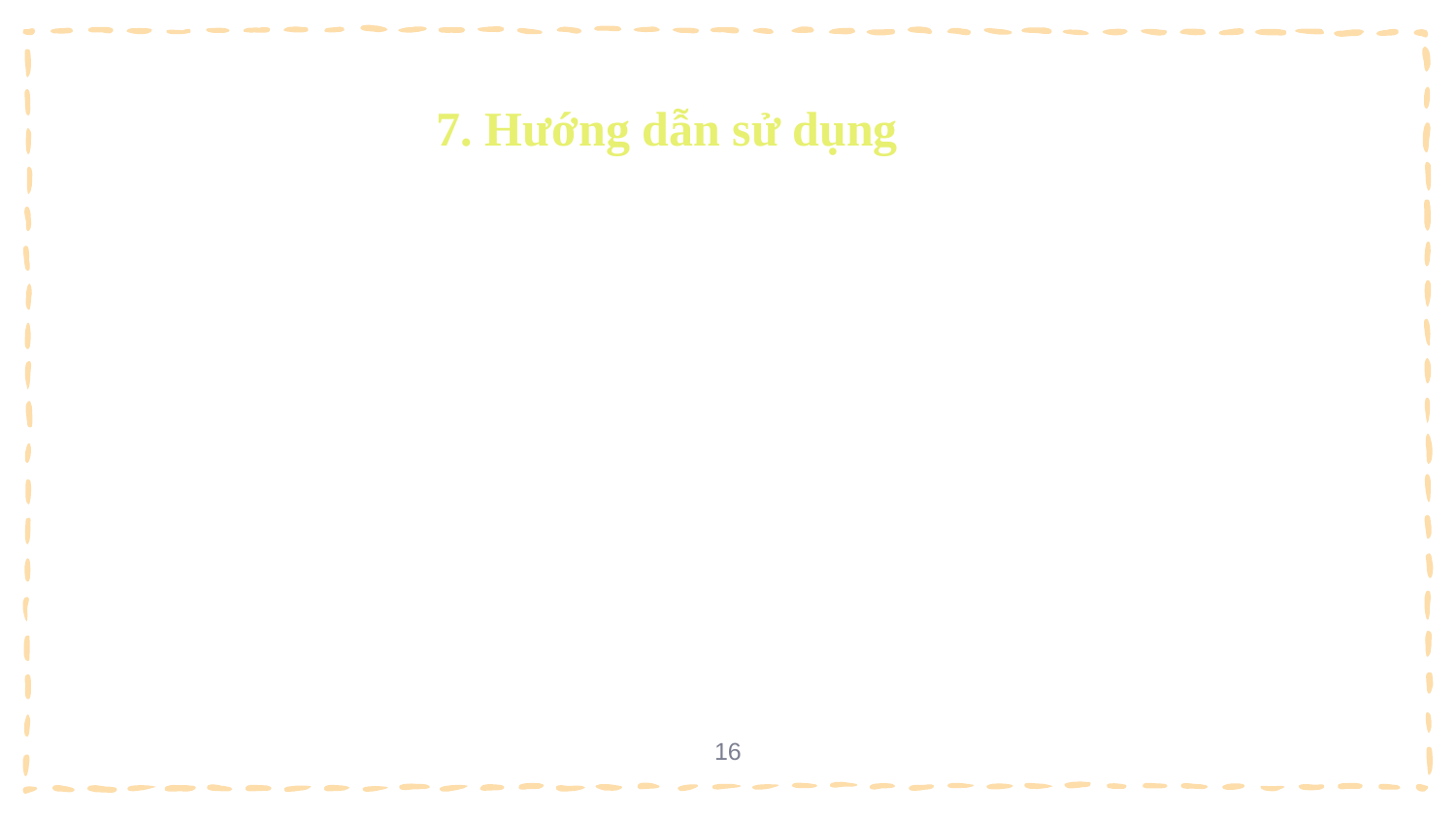

# 7. Hướng dẫn sử dụng
16